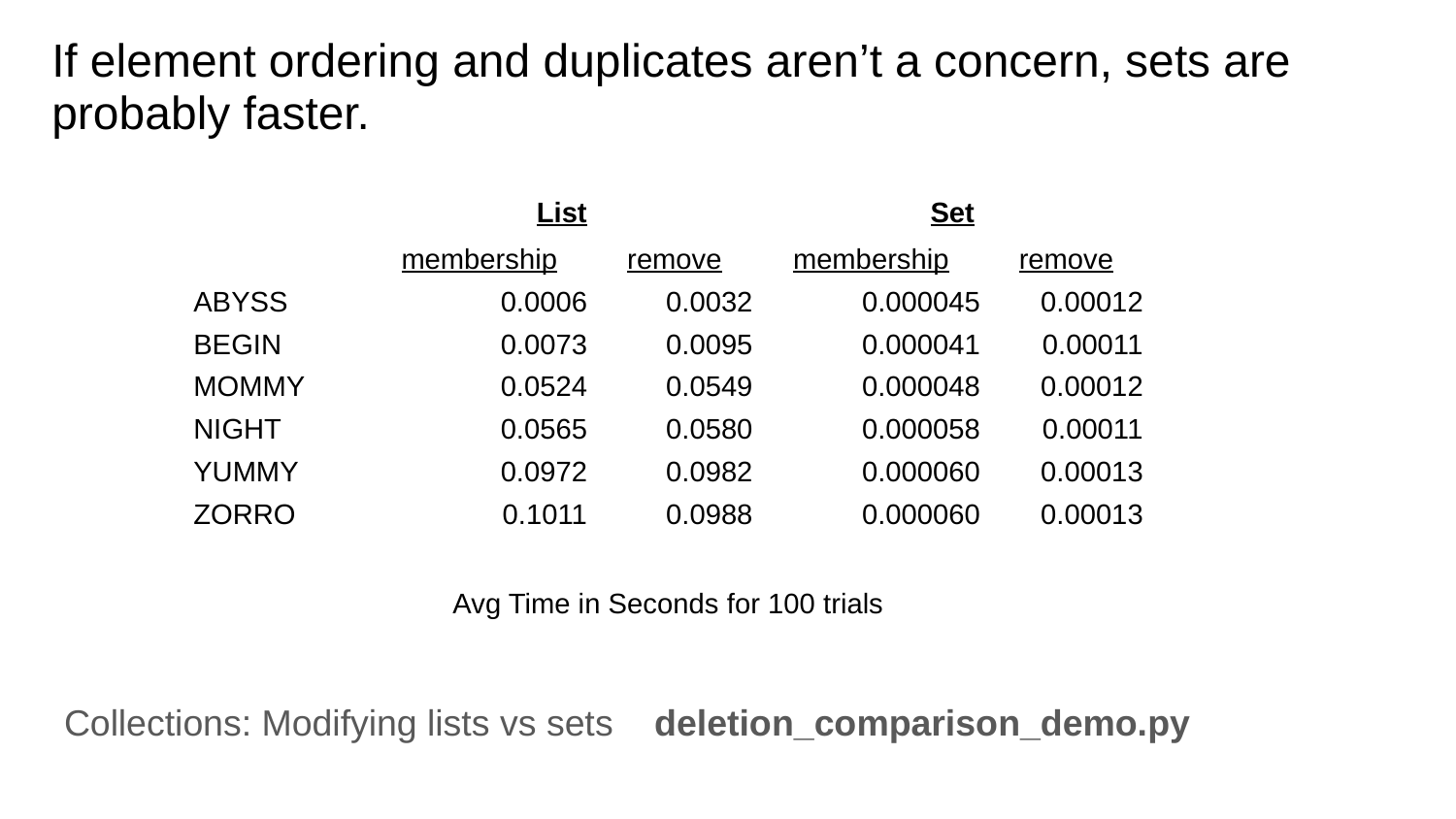

If element ordering and duplicates aren’t a concern, sets are probably faster.
|  | List |  | Set |  |
| --- | --- | --- | --- | --- |
|  | membership | remove | membership | remove |
| ABYSS | 0.0006 | 0.0032 | 0.000045 | 0.00012 |
| BEGIN | 0.0073 | 0.0095 | 0.000041 | 0.00011 |
| MOMMY | 0.0524 | 0.0549 | 0.000048 | 0.00012 |
| NIGHT | 0.0565 | 0.0580 | 0.000058 | 0.00011 |
| YUMMY | 0.0972 | 0.0982 | 0.000060 | 0.00013 |
| ZORRO | 0.1011 | 0.0988 | 0.000060 | 0.00013 |
|  |  |  |  |  |
| Avg Time in Seconds for 100 trials |  |  |  |  |
Collections: Modifying lists vs sets    deletion_comparison_demo.py